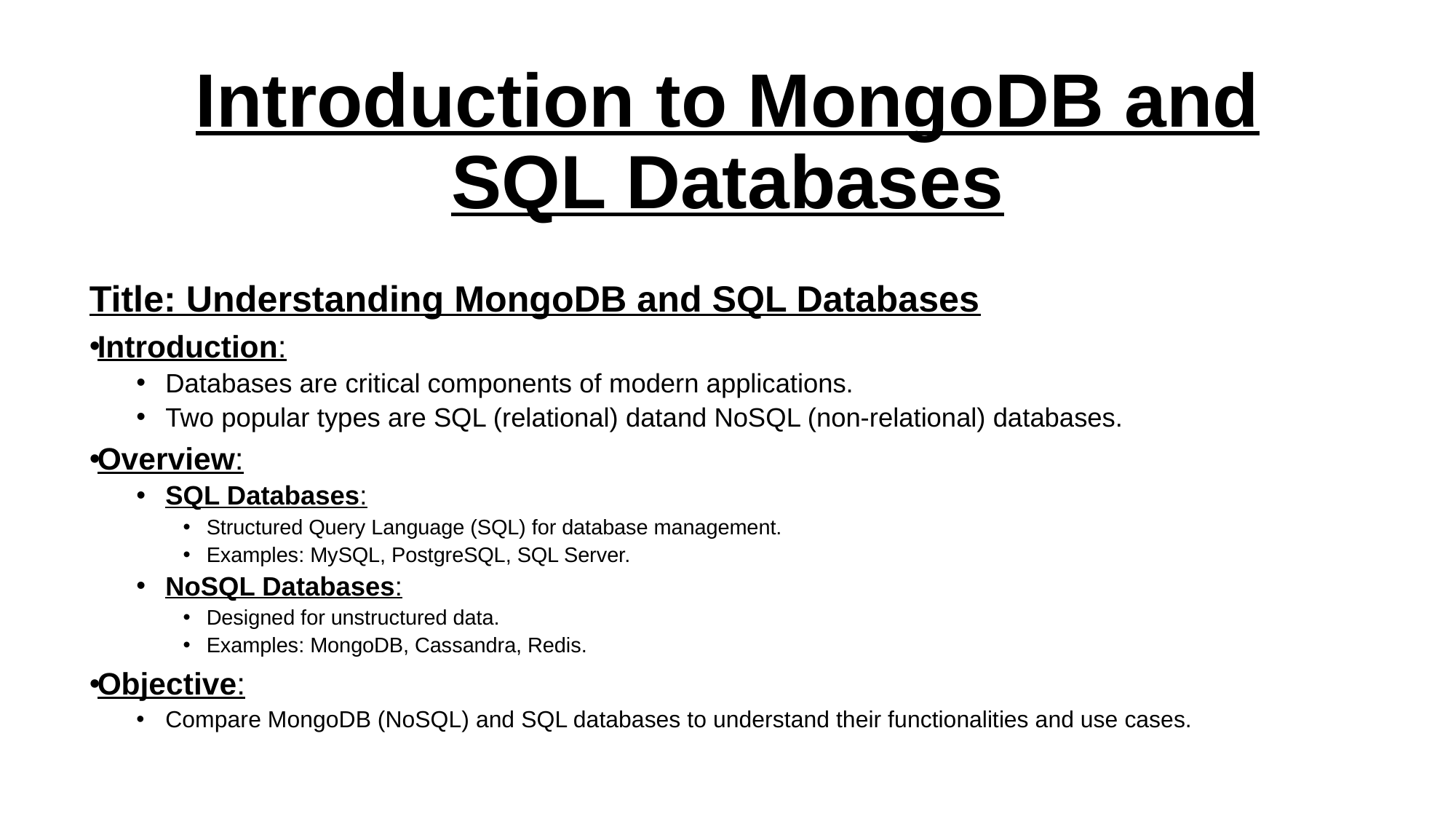

# Introduction to MongoDB and SQL Databases

Title: Understanding MongoDB and SQL Databases
Introduction:
Databases are critical components of modern applications.
Two popular types are SQL (relational) datand NoSQL (non-relational) databases.
Overview:
SQL Databases:
Structured Query Language (SQL) for database management.
Examples: MySQL, PostgreSQL, SQL Server.
NoSQL Databases:
Designed for unstructured data.
Examples: MongoDB, Cassandra, Redis.
Objective:
Compare MongoDB (NoSQL) and SQL databases to understand their functionalities and use cases.